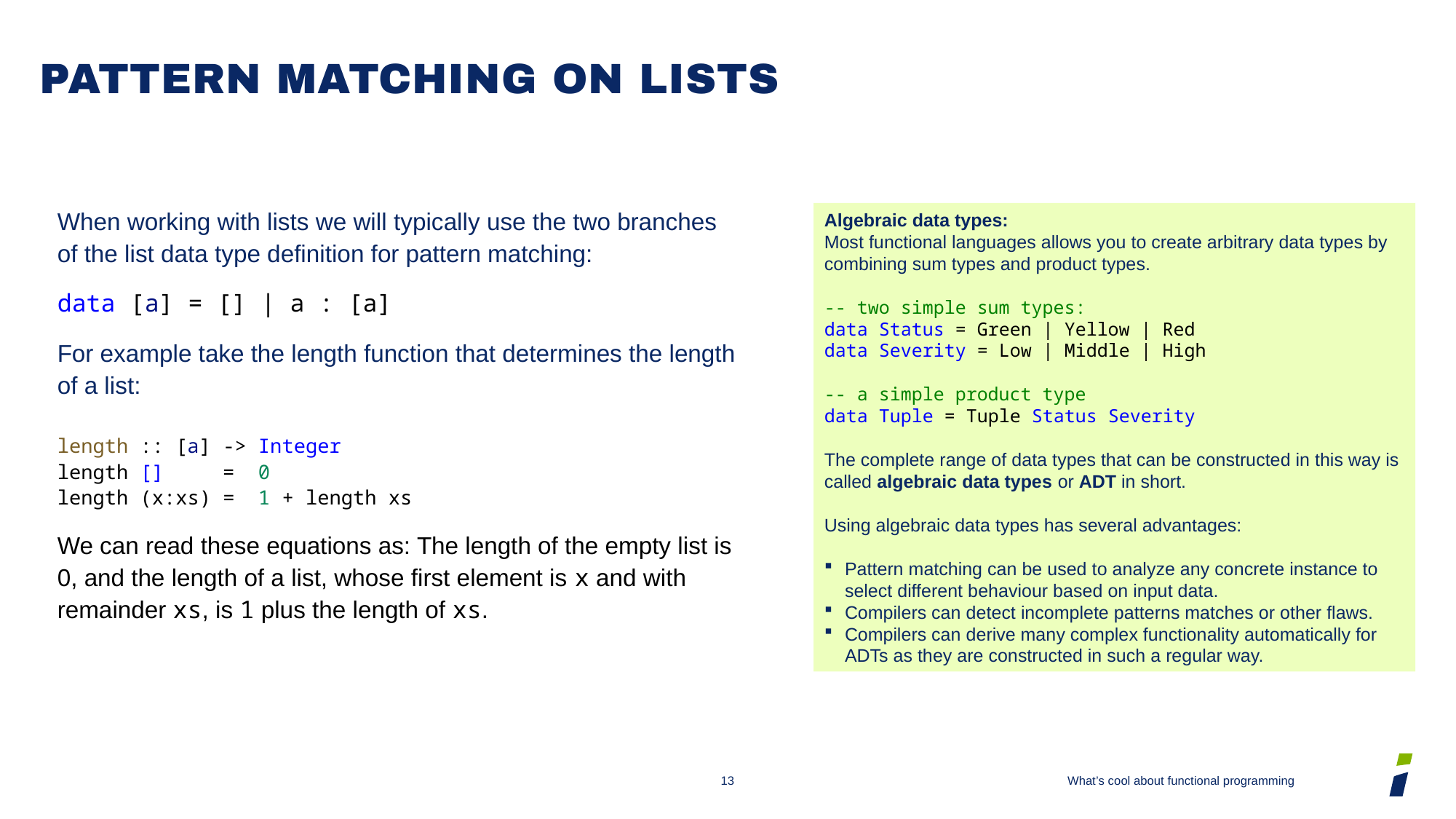

# Pattern matching on lists
When working with lists we will typically use the two branches of the list data type definition for pattern matching:
data [a] = [] | a : [a]
For example take the length function that determines the length of a list:
length :: [a] -> Integer
length []     =  0
length (x:xs) =  1 + length xs
We can read these equations as: The length of the empty list is 0, and the length of a list, whose first element is x and with remainder xs, is 1 plus the length of xs.

Algebraic data types:
Most functional languages allows you to create arbitrary data types by combining sum types and product types.

-- two simple sum types:
data Status = Green | Yellow | Red
data Severity = Low | Middle | High

-- a simple product type
data Tuple = Tuple Status Severity

The complete range of data types that can be constructed in this way is called algebraic data types or ADT in short.

Using algebraic data types has several advantages:

Pattern matching can be used to analyze any concrete instance to select different behaviour based on input data.
Compilers can detect incomplete patterns matches or other flaws.
Compilers can derive many complex functionality automatically for ADTs as they are constructed in such a regular way.

13
What’s cool about functional programming